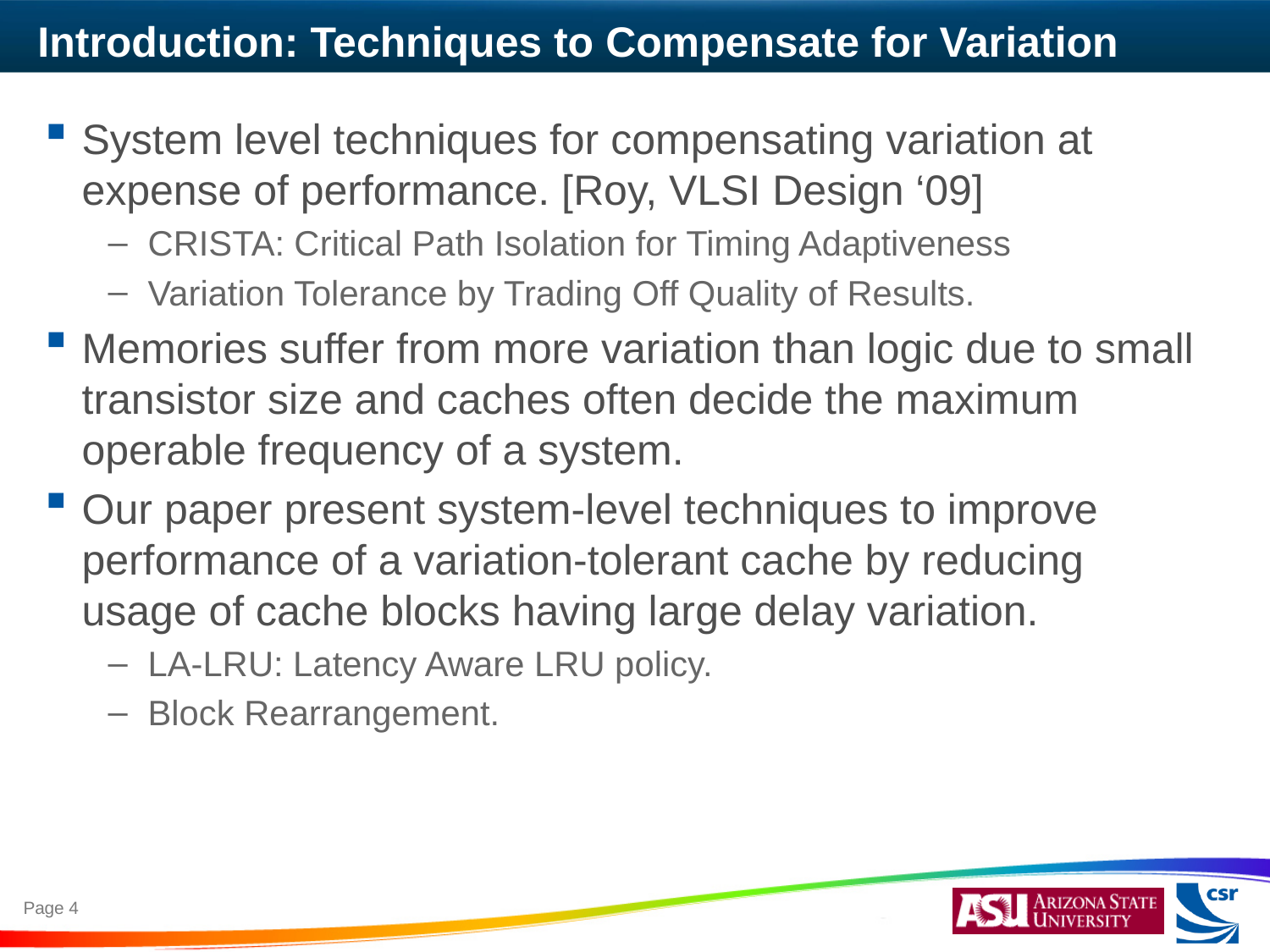

# Introduction: Techniques to Compensate for Variation
System level techniques for compensating variation at expense of performance. [Roy, VLSI Design ‘09]
CRISTA: Critical Path Isolation for Timing Adaptiveness
Variation Tolerance by Trading Off Quality of Results.
Memories suffer from more variation than logic due to small transistor size and caches often decide the maximum operable frequency of a system.
Our paper present system-level techniques to improve performance of a variation-tolerant cache by reducing usage of cache blocks having large delay variation.
LA-LRU: Latency Aware LRU policy.
Block Rearrangement.

Page 4